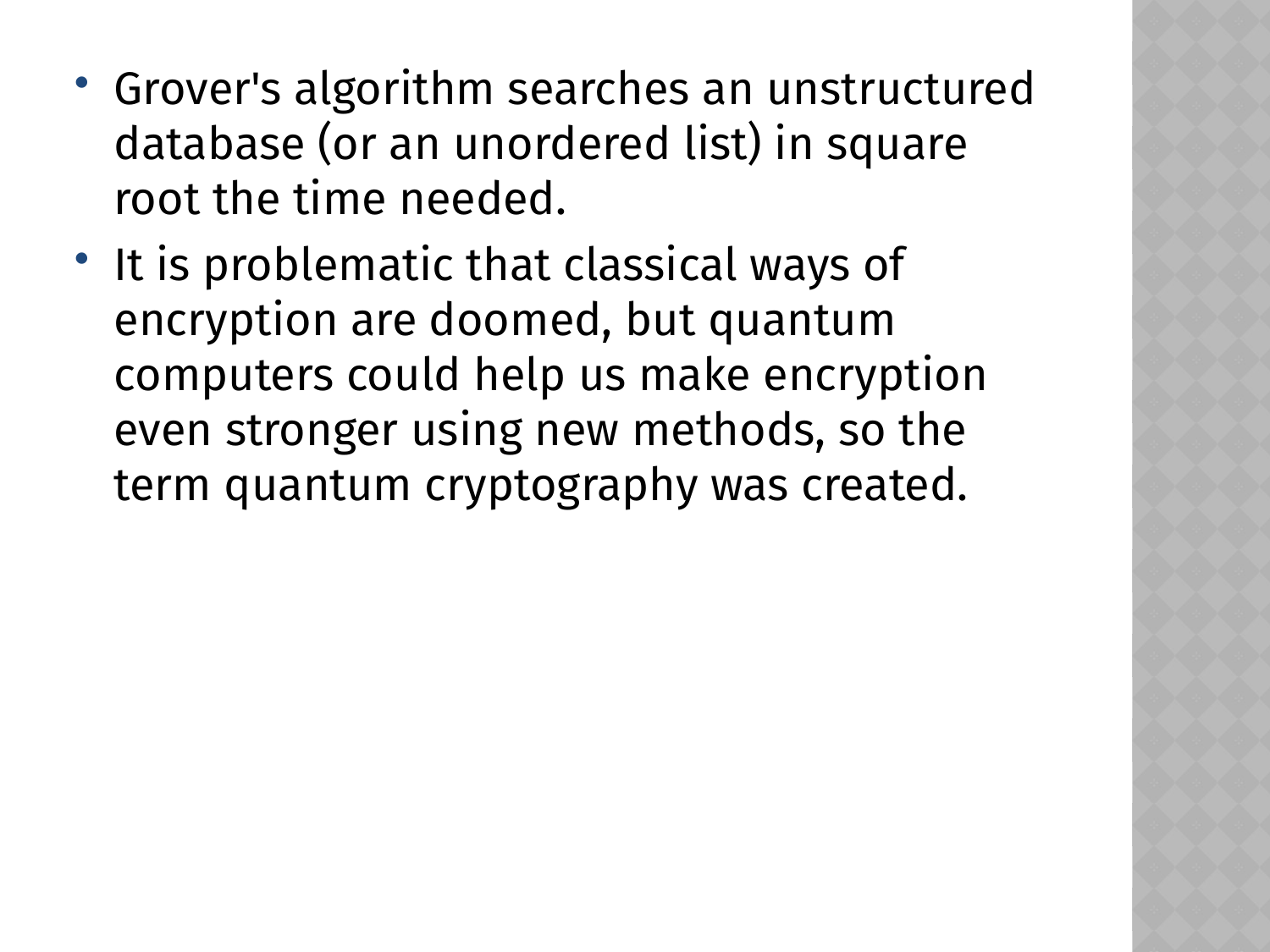

Grover's algorithm searches an unstructured database (or an unordered list) in square root the time needed.
It is problematic that classical ways of encryption are doomed, but quantum computers could help us make encryption even stronger using new methods, so the term quantum cryptography was created.